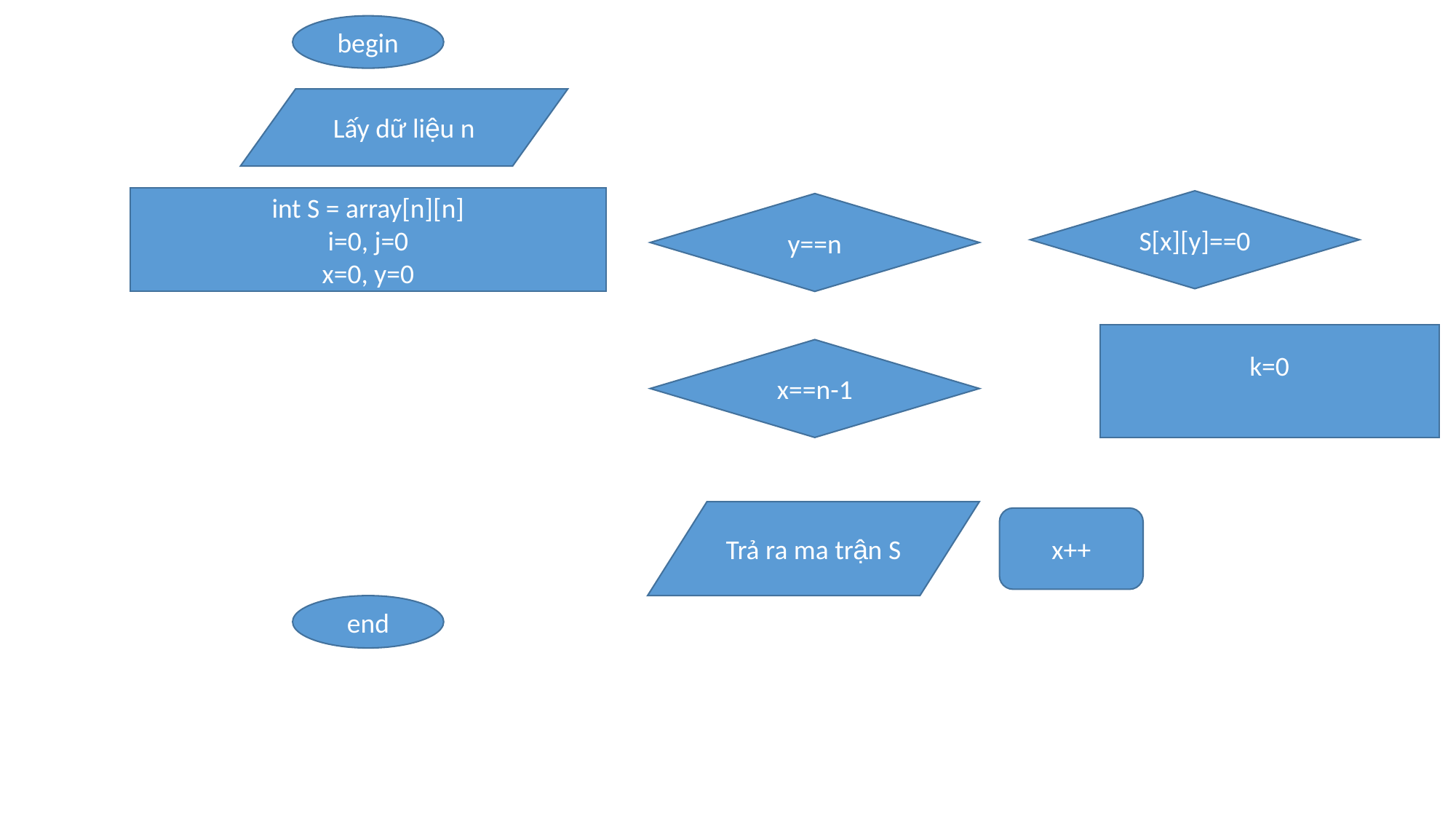

begin
Lấy dữ liệu n
int S = array[n][n]
i=0, j=0
x=0, y=0
S[x][y]==0
y==n
k=0

x==n-1
Trả ra ma trận S
x++
end